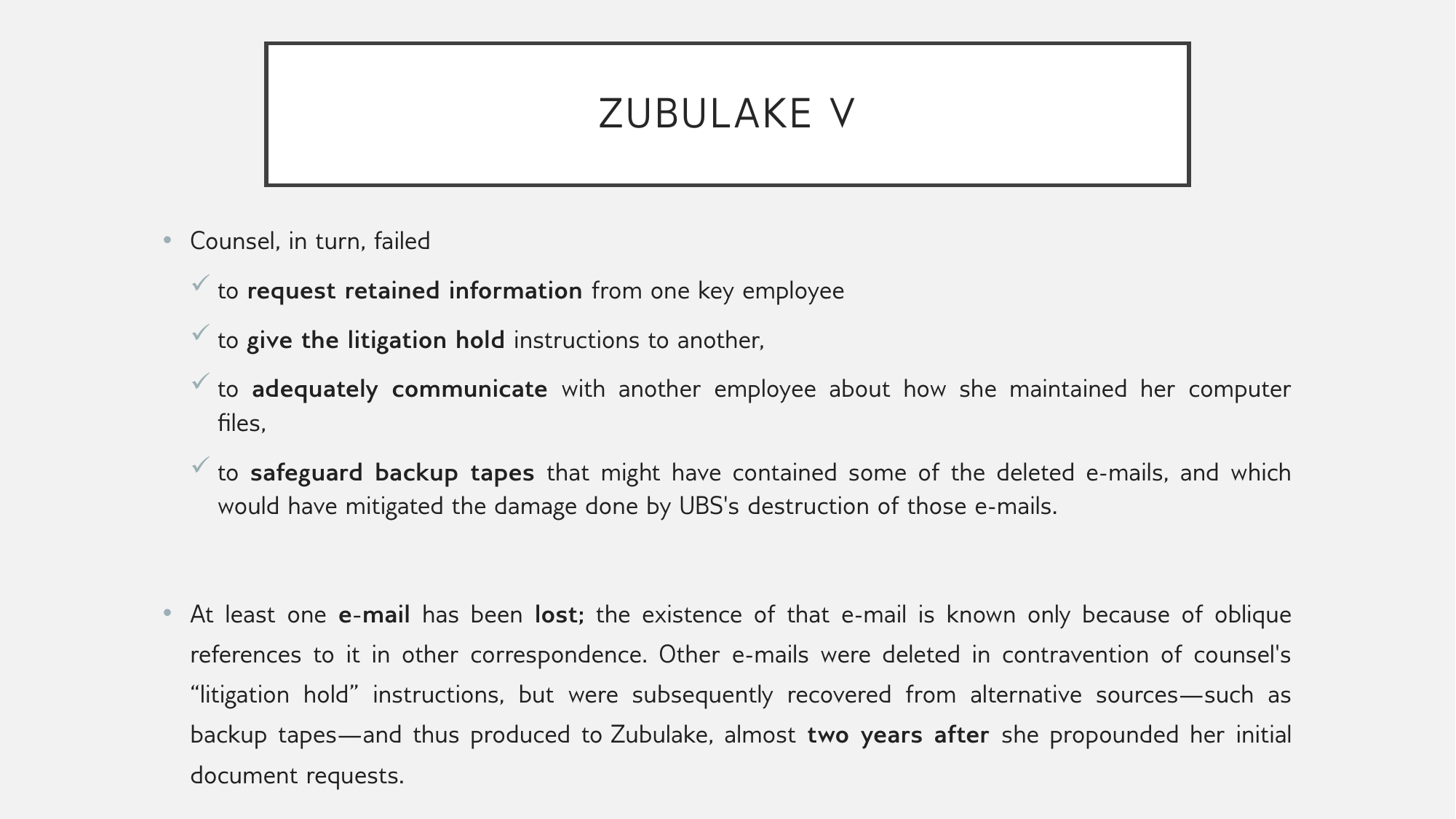

# ZUBULAKE V
Counsel, in turn, failed
to request retained information from one key employee
to give the litigation hold instructions to another,
to adequately communicate with another employee about how she maintained her computer files,
to safeguard backup tapes that might have contained some of the deleted e-mails, and which would have mitigated the damage done by UBS's destruction of those e-mails.

At least one e-mail has been lost; the existence of that e-mail is known only because of oblique references to it in other correspondence. Other e-mails were deleted in contravention of counsel's “litigation hold” instructions, but were subsequently recovered from alternative sources—such as backup tapes—and thus produced to Zubulake, almost two years after she propounded her initial document requests.